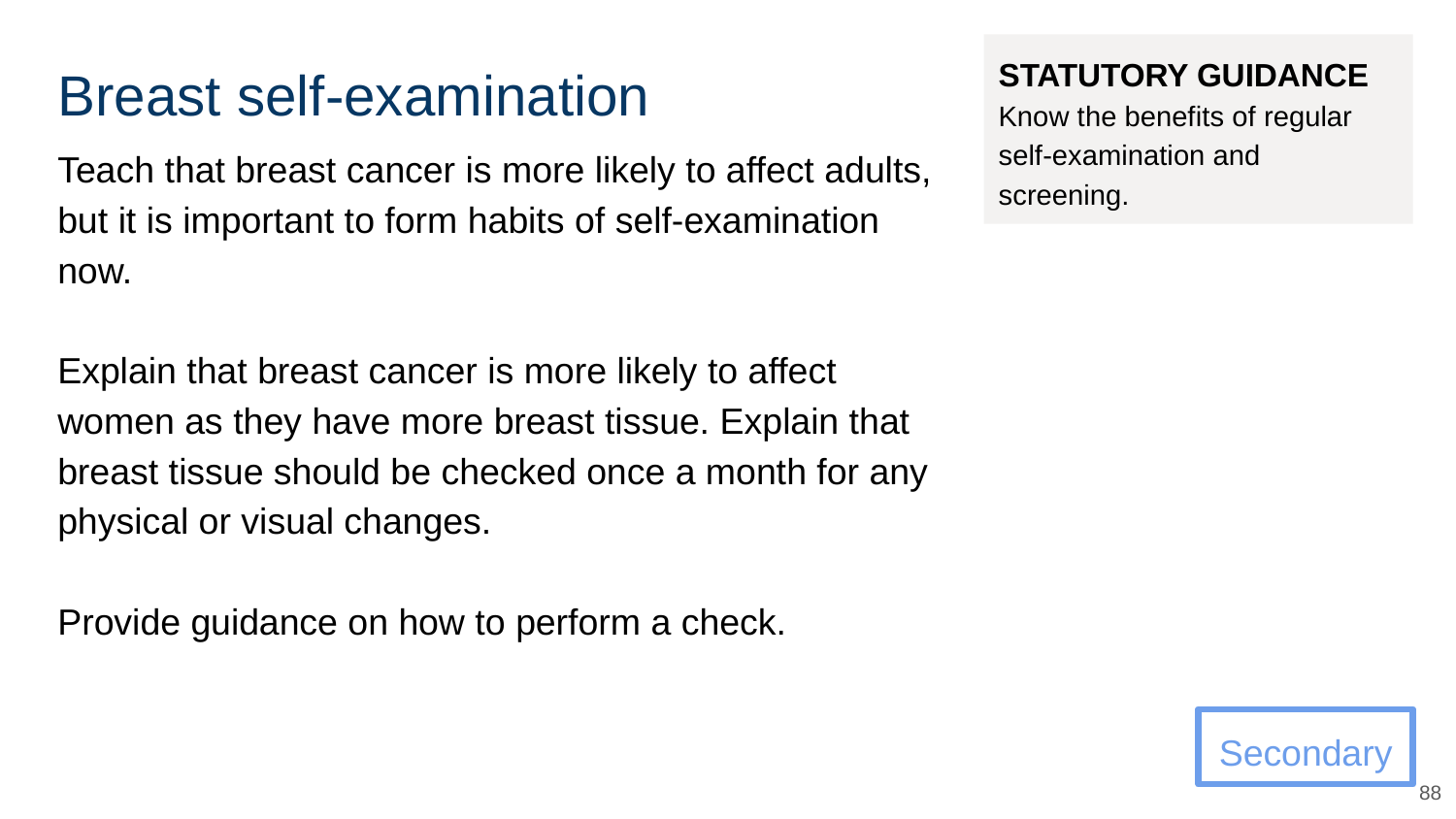

# Breast self-examination

STATUTORY GUIDANCE
Know the benefits of regular self-examination and screening.

Teach that breast cancer is more likely to affect adults, but it is important to form habits of self-examination now.

Explain that breast cancer is more likely to affect women as they have more breast tissue. Explain that breast tissue should be checked once a month for any physical or visual changes.

Provide guidance on how to perform a check.

Secondary
88